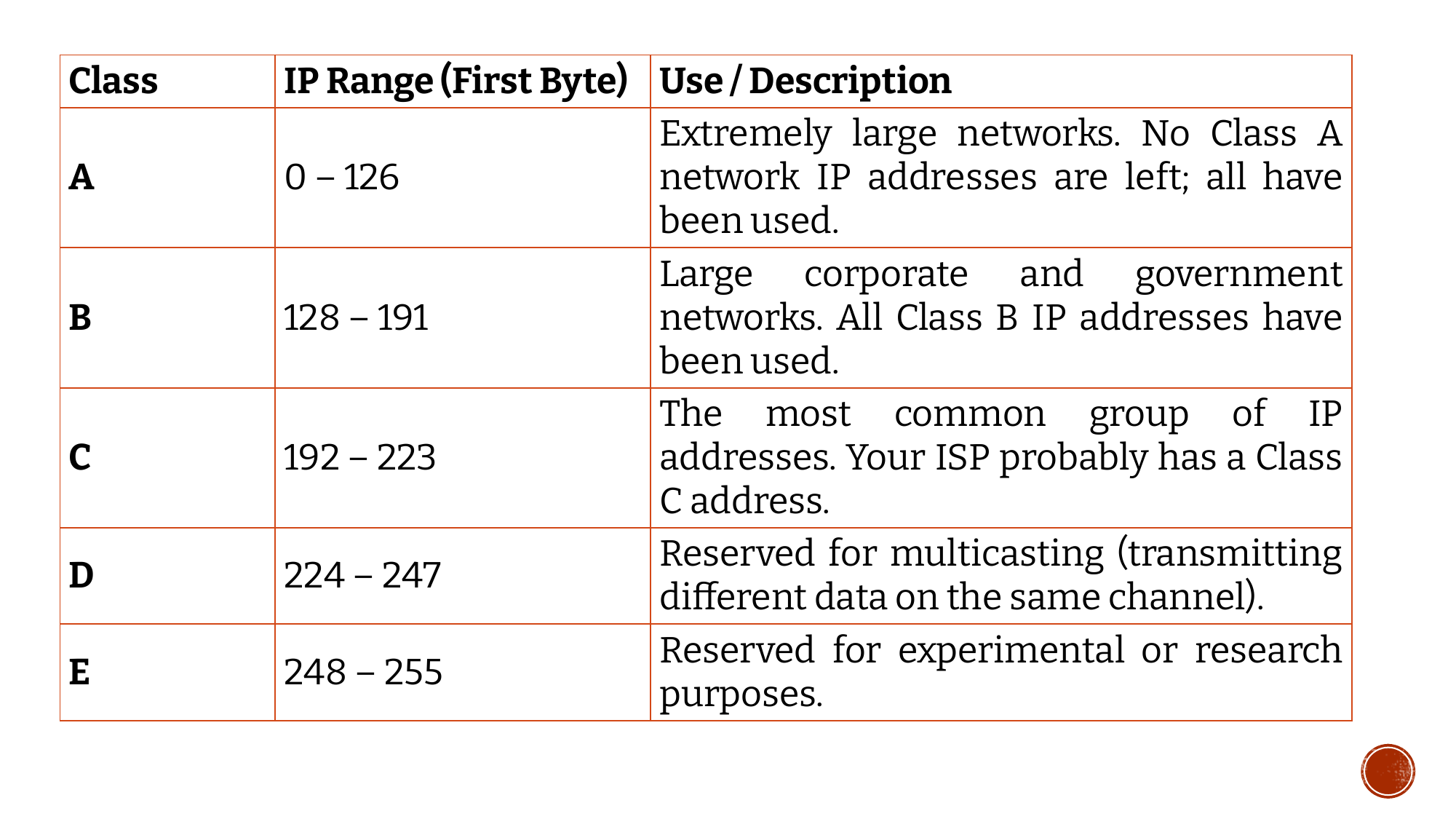

| Class | IP Range (First Byte) | Use / Description |
| --- | --- | --- |
| A | 0 – 126 | Extremely large networks. No Class A network IP addresses are left; all have been used. |
| B | 128 – 191 | Large corporate and government networks. All Class B IP addresses have been used. |
| C | 192 – 223 | The most common group of IP addresses. Your ISP probably has a Class C address. |
| D | 224 – 247 | Reserved for multicasting (transmitting different data on the same channel). |
| E | 248 – 255 | Reserved for experimental or research purposes. |